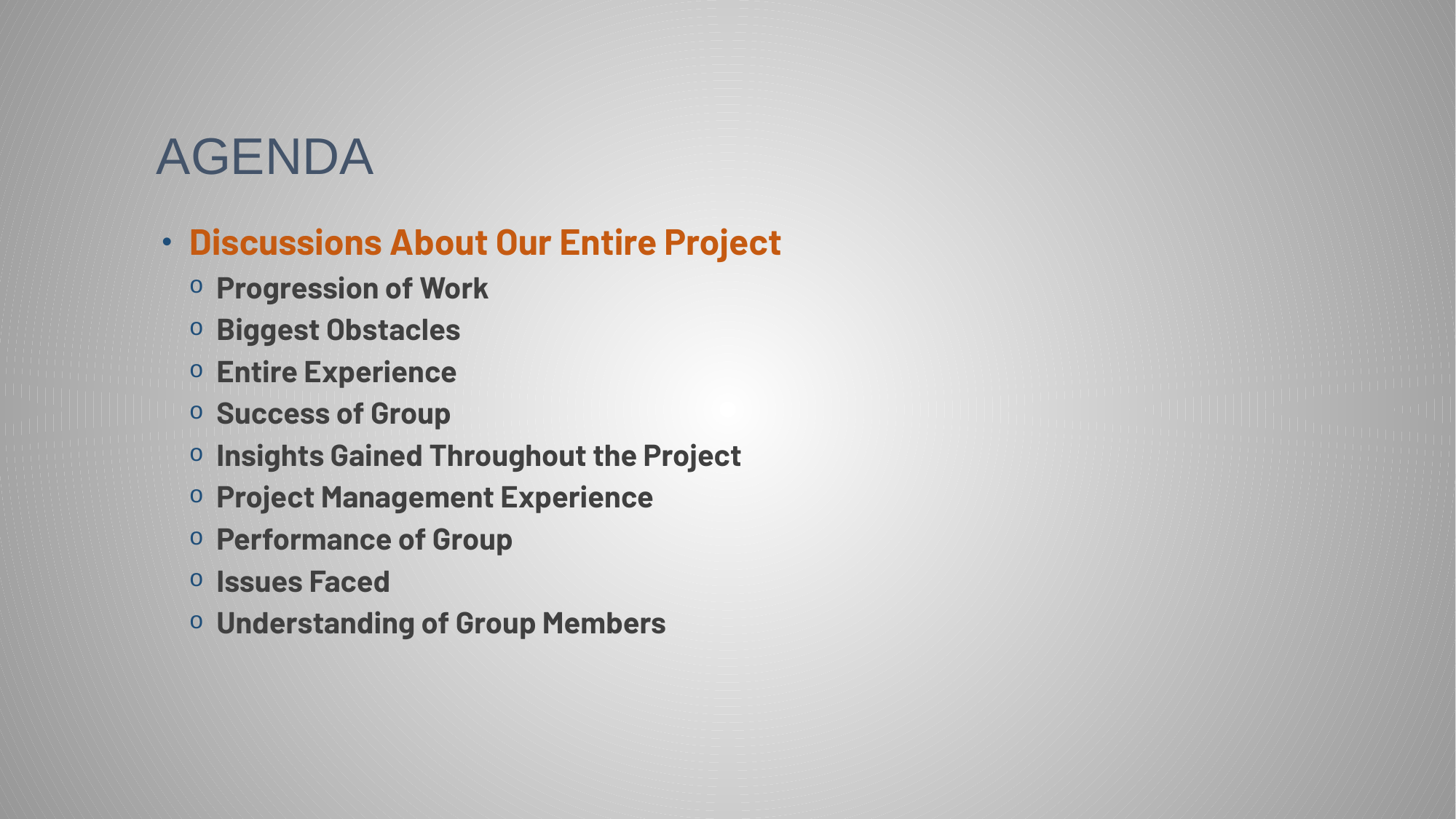

# AGENDA
Discussions About Our Entire Project
Progression of Work
Biggest Obstacles
Entire Experience
Success of Group
Insights Gained Throughout the Project
Project Management Experience
Performance of Group
Issues Faced
Understanding of Group Members